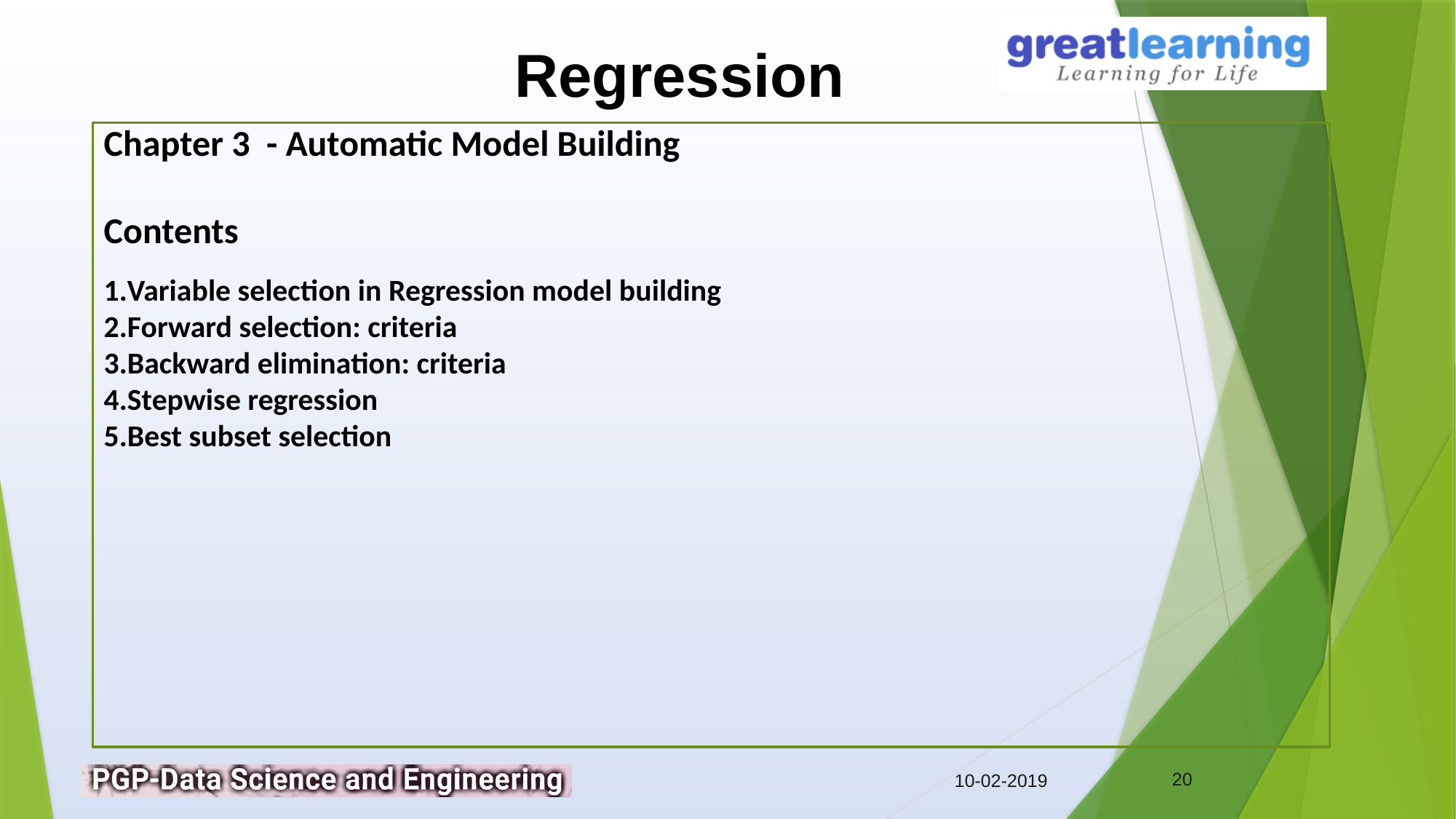

Chapter 3  - Automatic Model Building

Contents

Variable selection in Regression model building
Forward selection: criteria
Backward elimination: criteria
Stepwise regression
Best subset selection

20
10-02-2019